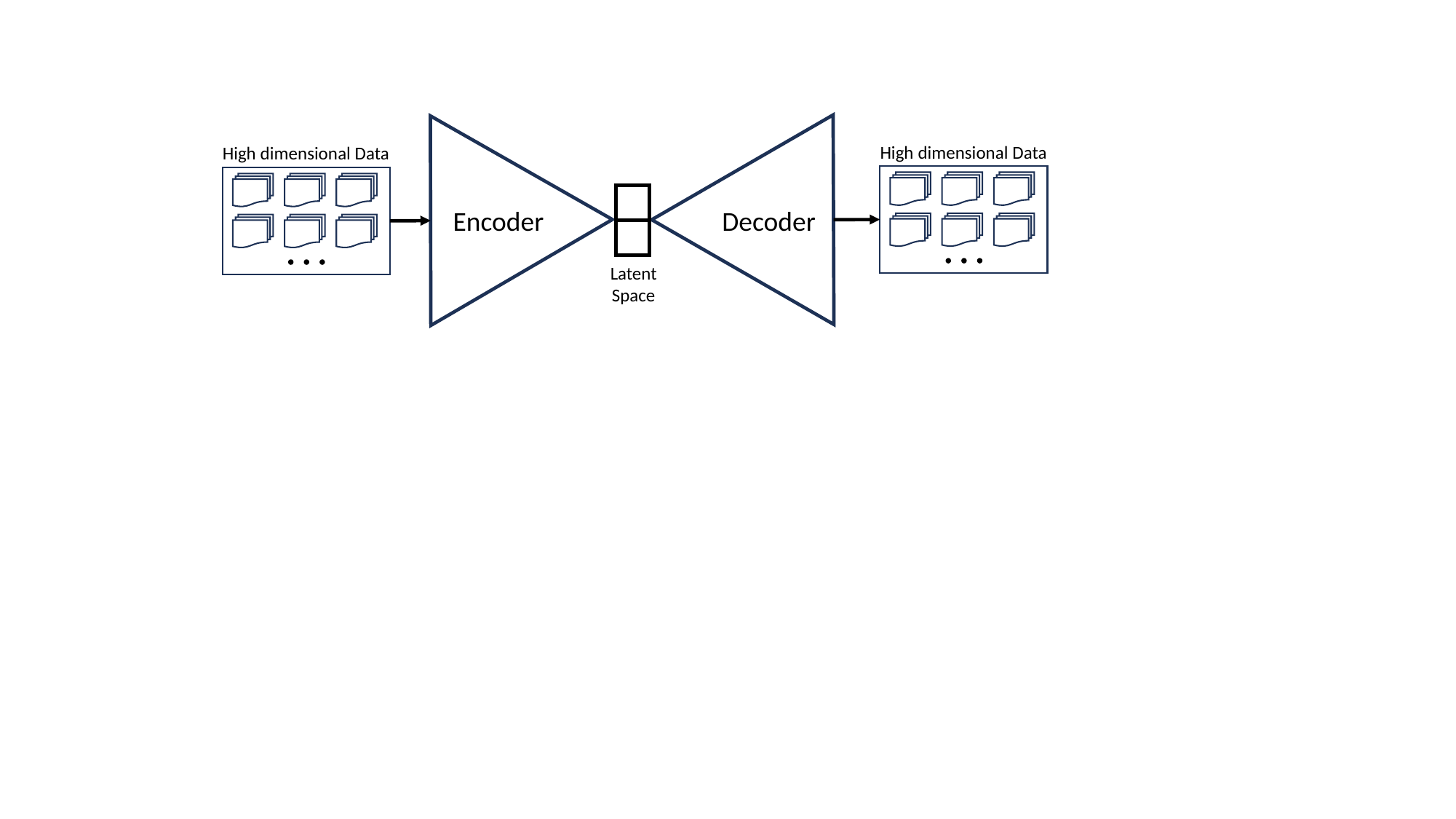

High dimensional Data

High dimensional Data

Decoder
Encoder
Latent
Space